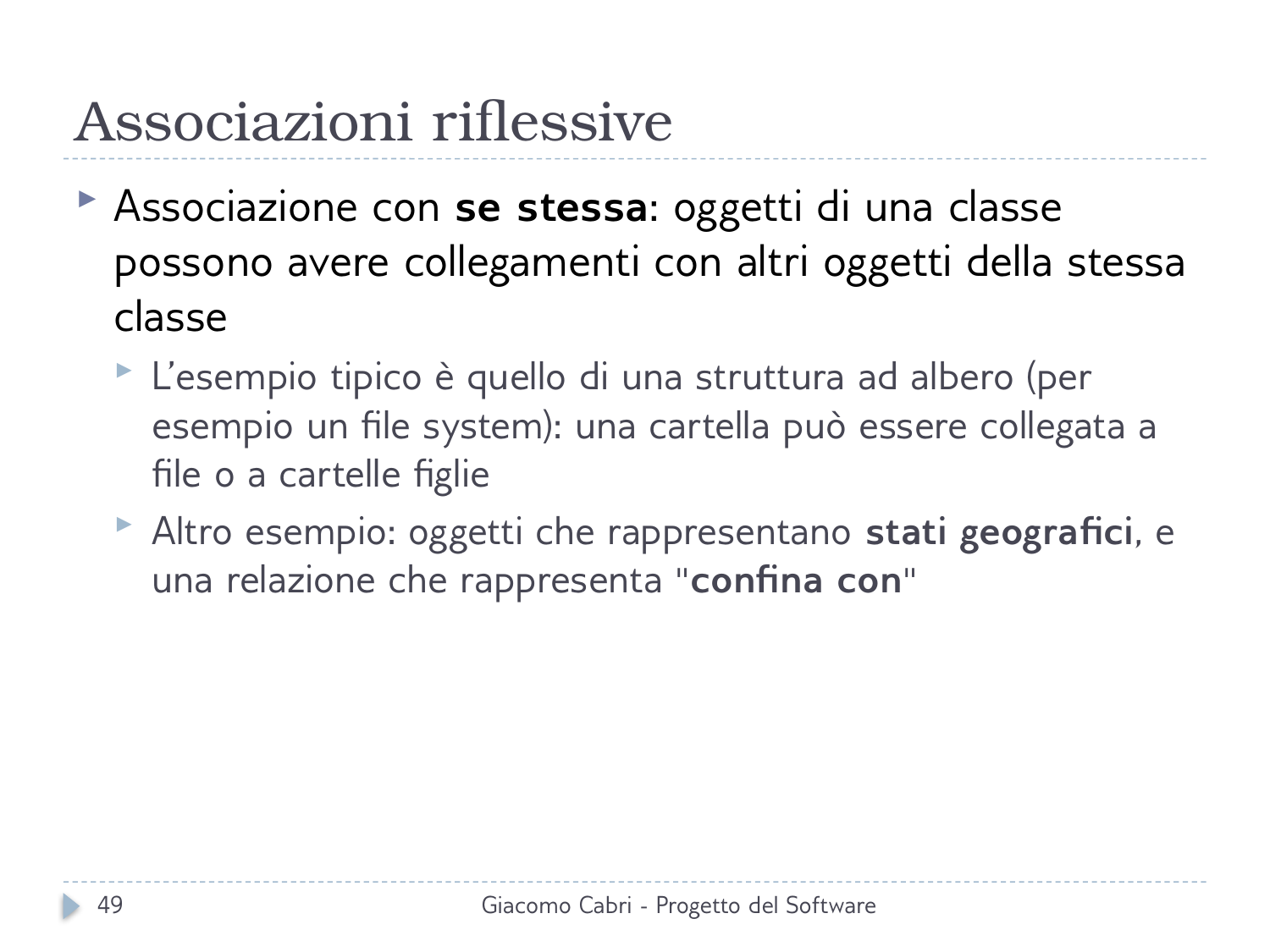

# Associazioni riflessive
Associazione con se stessa: oggetti di una classe possono avere collegamenti con altri oggetti della stessa classe
L’esempio tipico è quello di una struttura ad albero (per esempio un file system): una cartella può essere collegata a file o a cartelle figlie
Altro esempio: oggetti che rappresentano stati geografici, e una relazione che rappresenta "confina con"
49
Giacomo Cabri - Progetto del Software